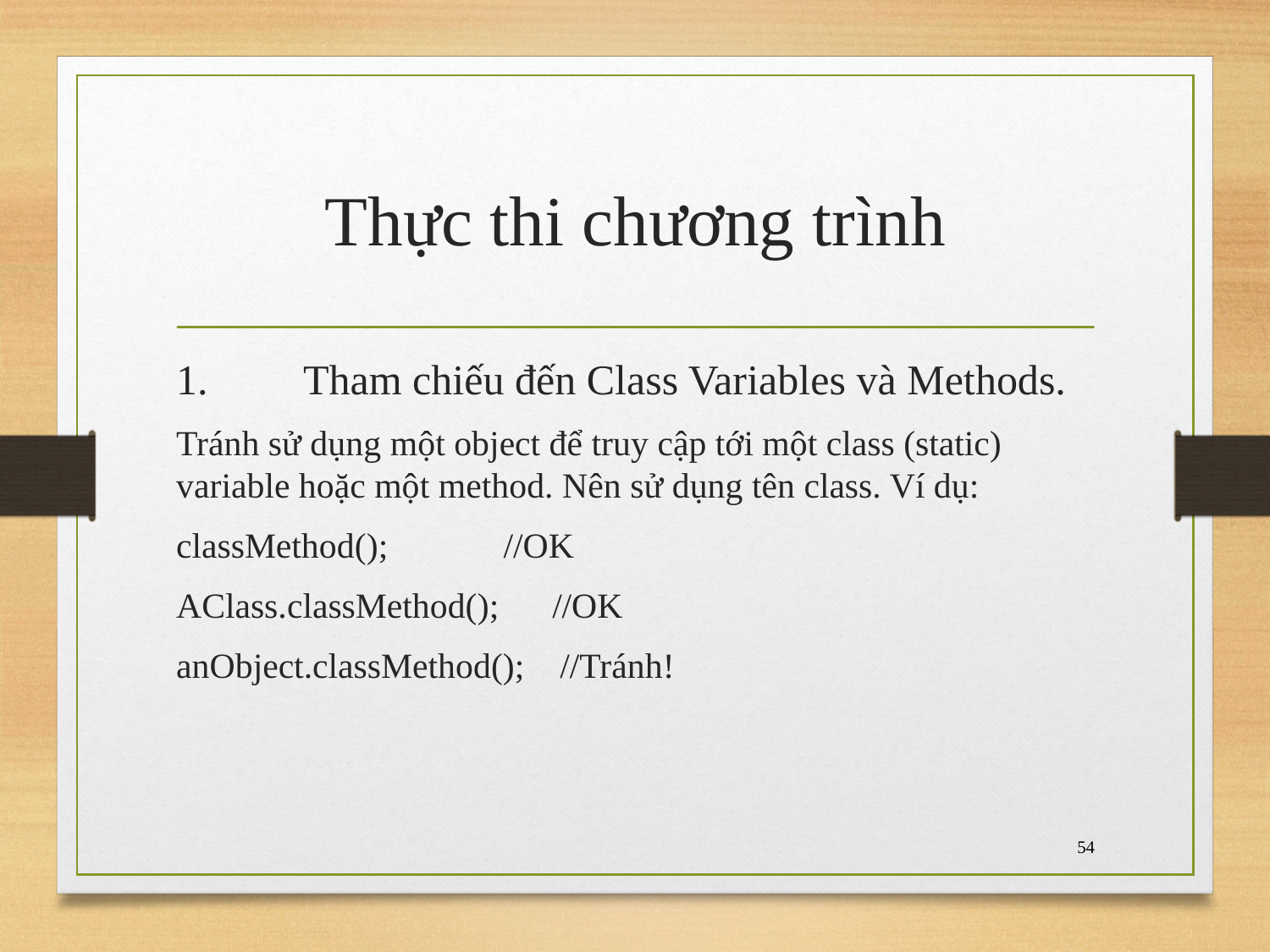

# Thực thi chương trình
1.	Tham chiếu đến Class Variables và Methods.
Tránh sử dụng một object để truy cập tới một class (static) variable hoặc một method. Nên sử dụng tên class. Ví dụ:
classMethod();             //OK
AClass.classMethod();      //OK
anObject.classMethod();    //Tránh!

54